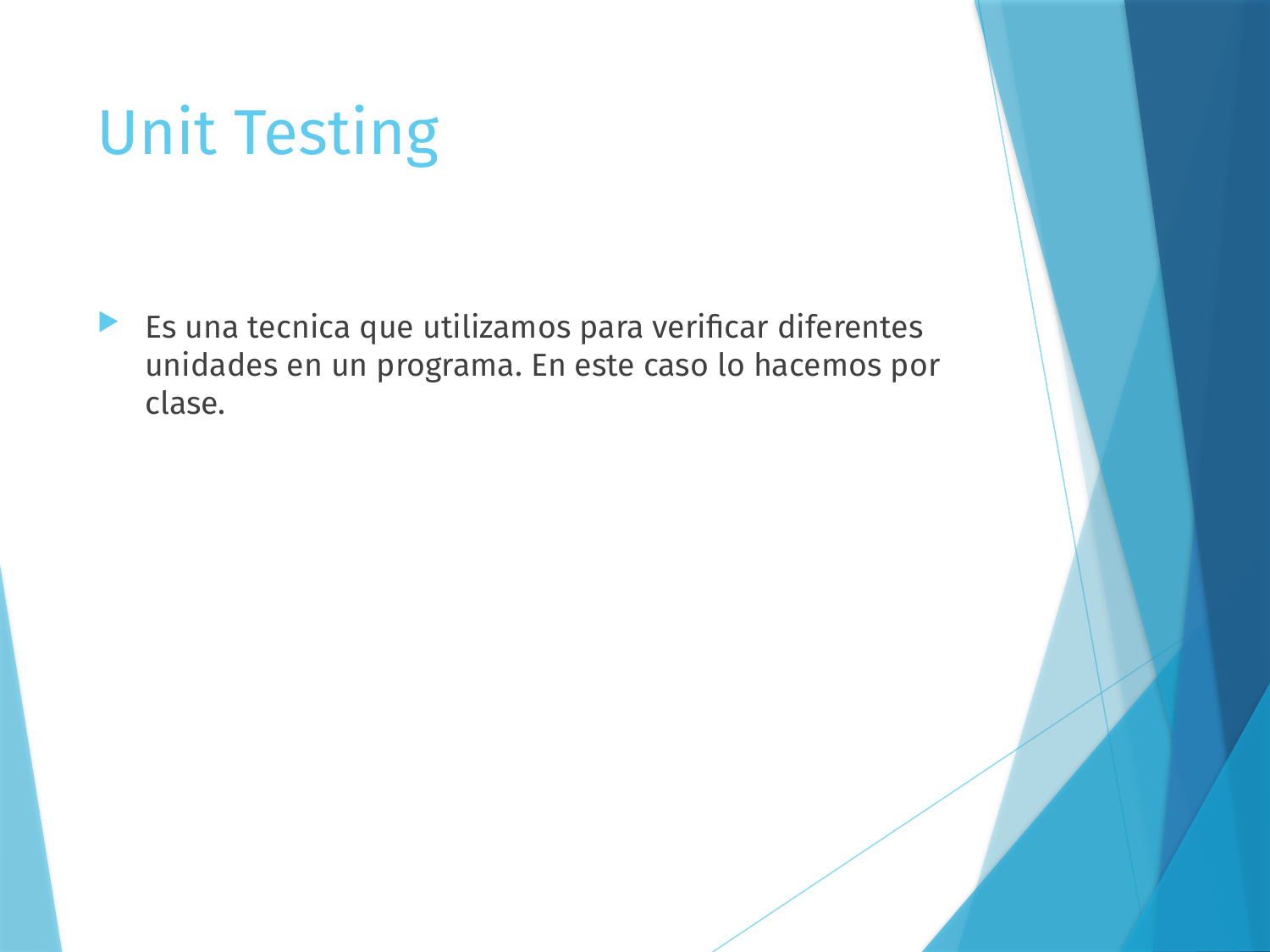

# Unit Testing
Es una tecnica que utilizamos para verificar diferentes unidades en un programa. En este caso lo hacemos por clase.